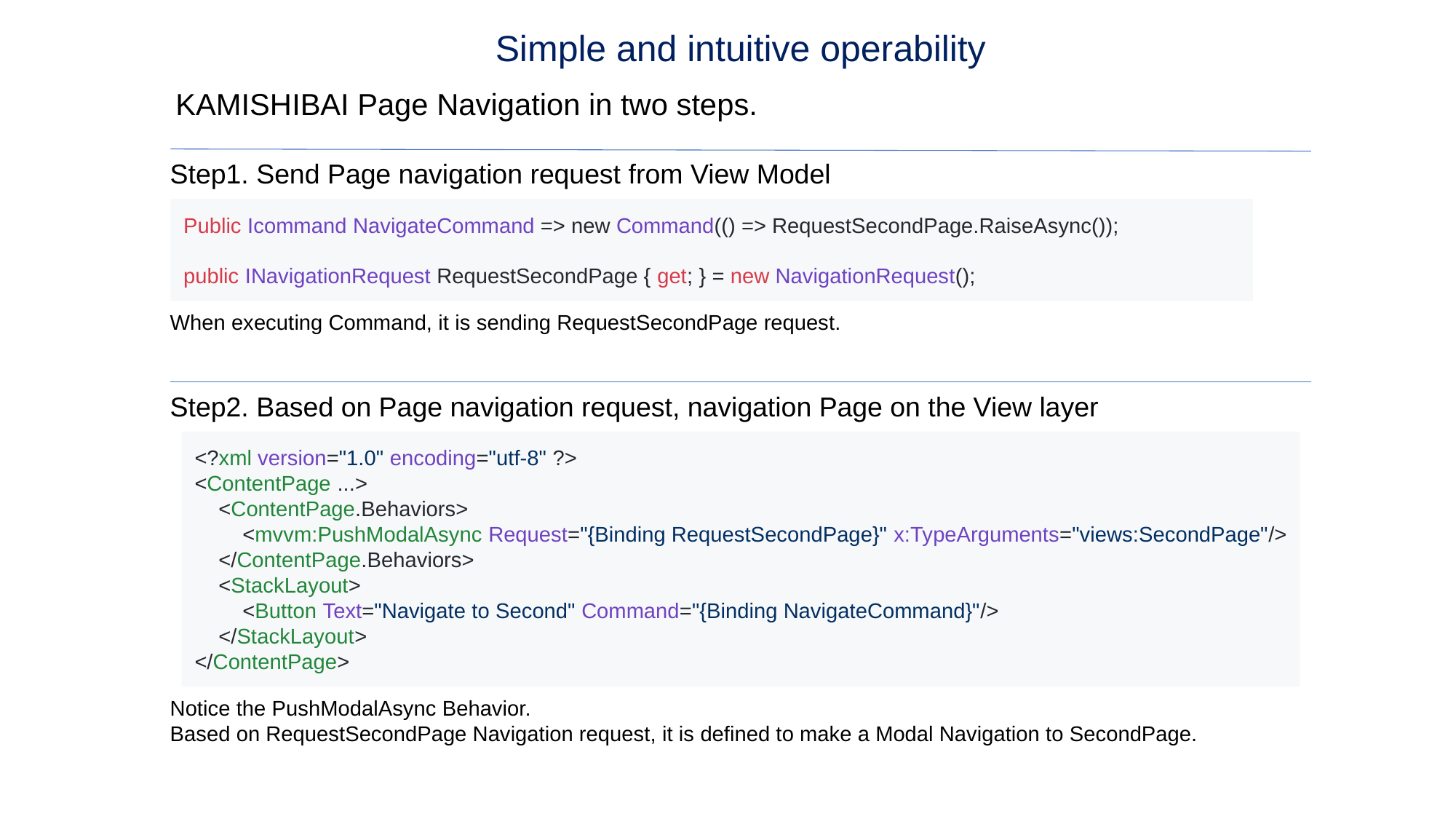

Simple and intuitive operability
KAMISHIBAI Page Navigation in two steps.
Step1. Send Page navigation request from View Model

When executing Command, it is sending RequestSecondPage request.
Public Icommand NavigateCommand => new Command(() => RequestSecondPage.RaiseAsync());

public INavigationRequest RequestSecondPage { get; } = new NavigationRequest();
Step2. Based on Page navigation request, navigation Page on the View layer

Notice the PushModalAsync Behavior.
Based on RequestSecondPage Navigation request, it is defined to make a Modal Navigation to SecondPage.
<?xml version="1.0" encoding="utf-8" ?>
<ContentPage ...>
    <ContentPage.Behaviors>
        <mvvm:PushModalAsync Request="{Binding RequestSecondPage}" x:TypeArguments="views:SecondPage"/>
    </ContentPage.Behaviors>
    <StackLayout>
        <Button Text="Navigate to Second" Command="{Binding NavigateCommand}"/>
    </StackLayout>
</ContentPage>